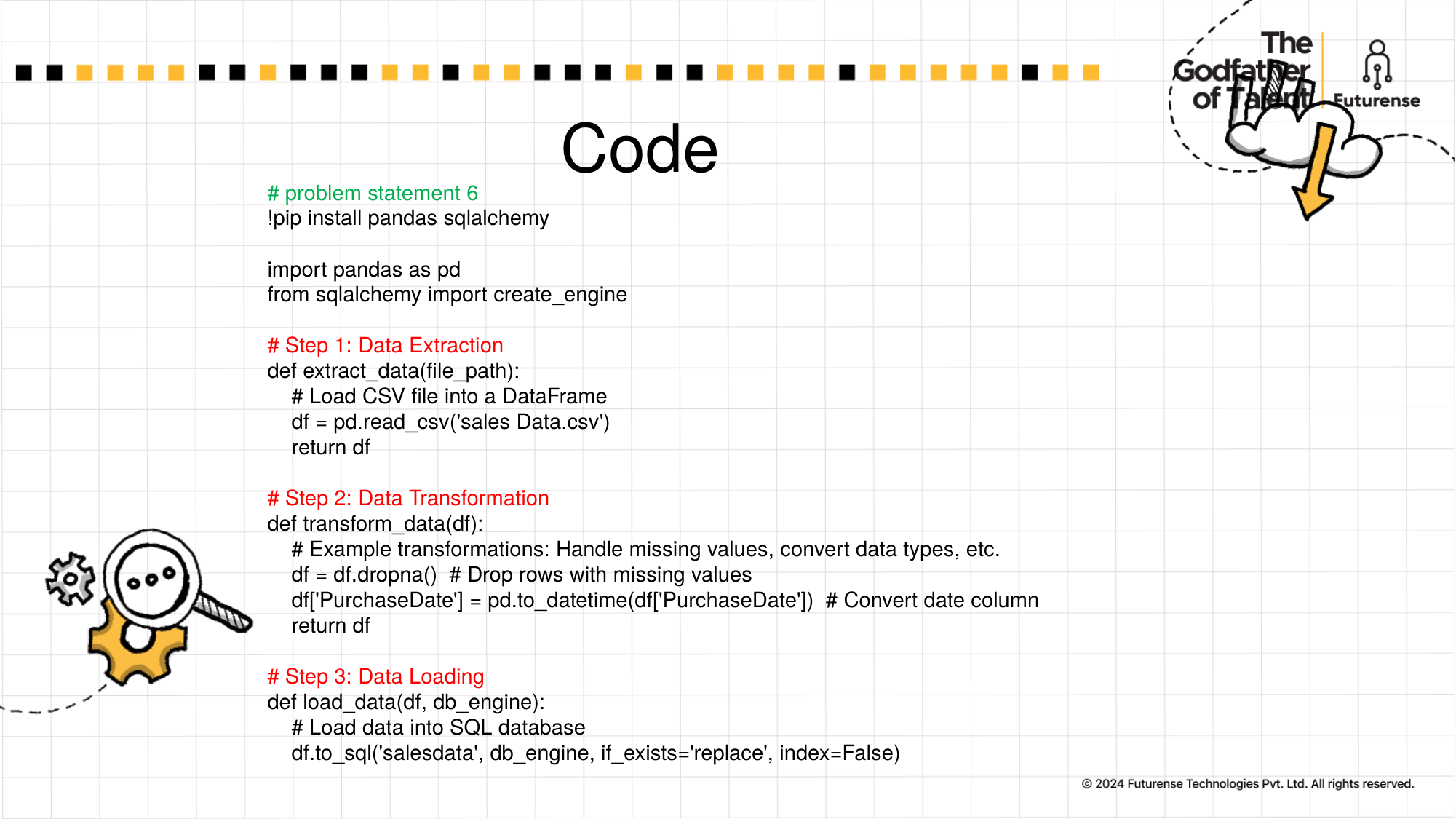

# Code
# problem statement 6
!pip install pandas sqlalchemy

import pandas as pd
from sqlalchemy import create_engine
# Step 1: Data Extraction
def extract_data(file_path):
    # Load CSV file into a DataFrame
    df = pd.read_csv('sales Data.csv')
    return df
# Step 2: Data Transformation
def transform_data(df):
    # Example transformations: Handle missing values, convert data types, etc.
    df = df.dropna()  # Drop rows with missing values
    df['PurchaseDate'] = pd.to_datetime(df['PurchaseDate'])  # Convert date column
    return df
# Step 3: Data Loading
def load_data(df, db_engine):
    # Load data into SQL database
    df.to_sql('salesdata', db_engine, if_exists='replace', index=False)